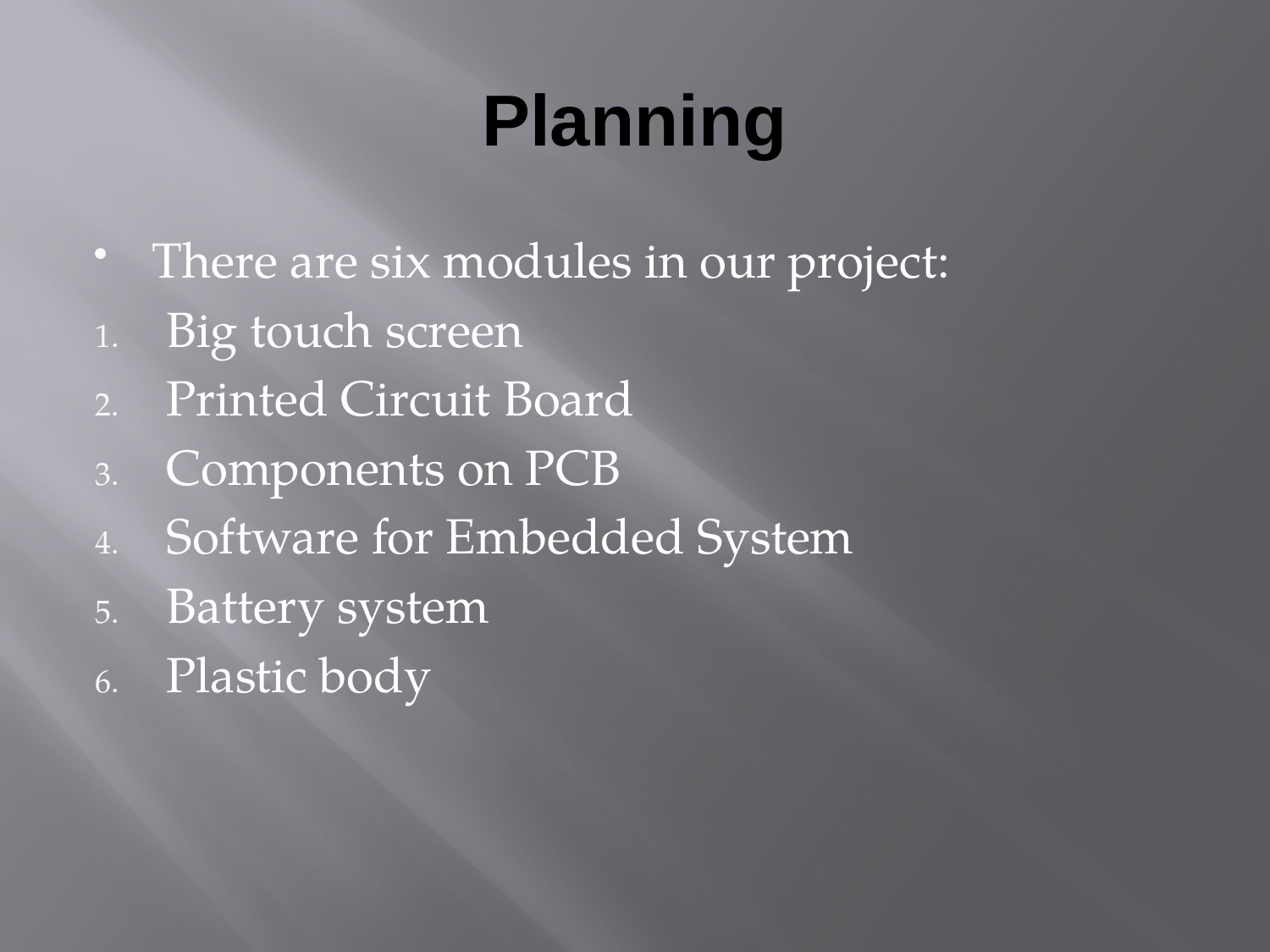

# Planning
There are six modules in our project:
Big touch screen
Printed Circuit Board
Components on PCB
Software for Embedded System
Battery system
Plastic body